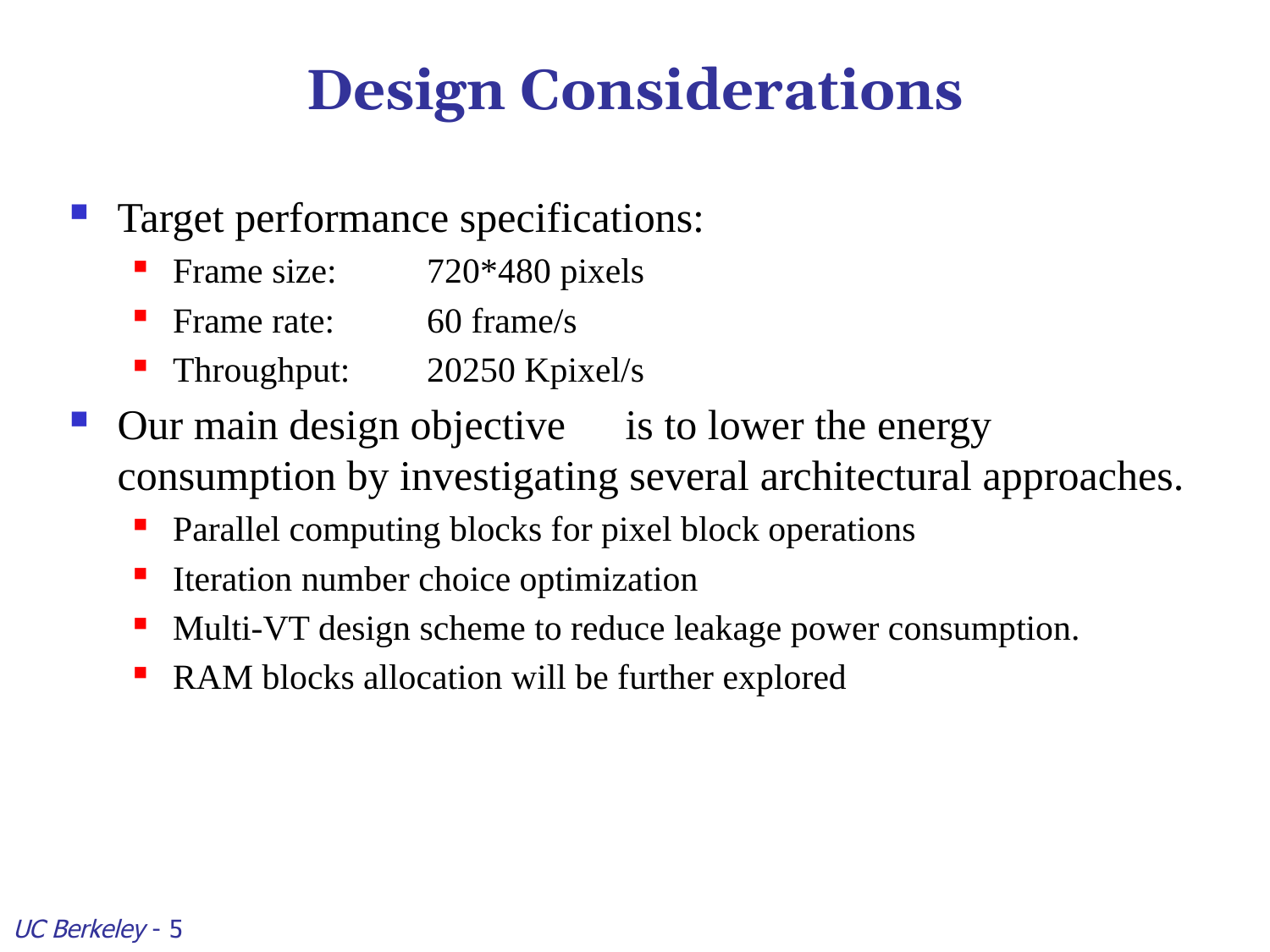

# Design Considerations
Target performance specifications:
Frame size: 	720*480 pixels
Frame rate:  	60 frame/s
Throughput: 	20250 Kpixel/s
Our main design objective	is to lower the energy consumption by investigating several architectural approaches.
Parallel computing blocks for pixel block operations
Iteration number choice optimization
Multi-VT design scheme to reduce leakage power consumption.
RAM blocks allocation will be further explored
UC Berkeley - 5